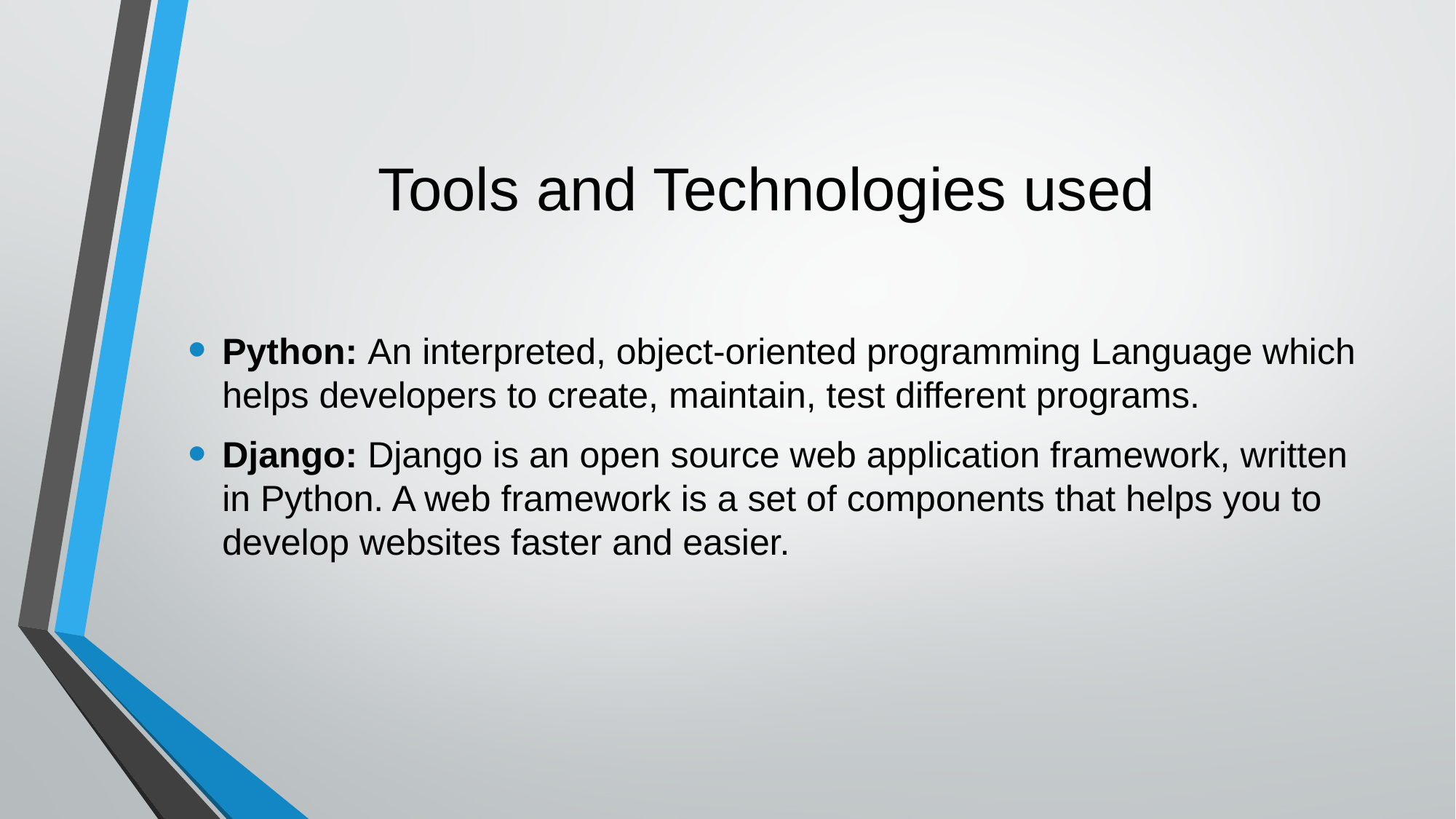

# Tools and Technologies used
Python: An interpreted, object-oriented programming Language which helps developers to create, maintain, test different programs.
Django: Django is an open source web application framework, written in Python. A web framework is a set of components that helps you to develop websites faster and easier.